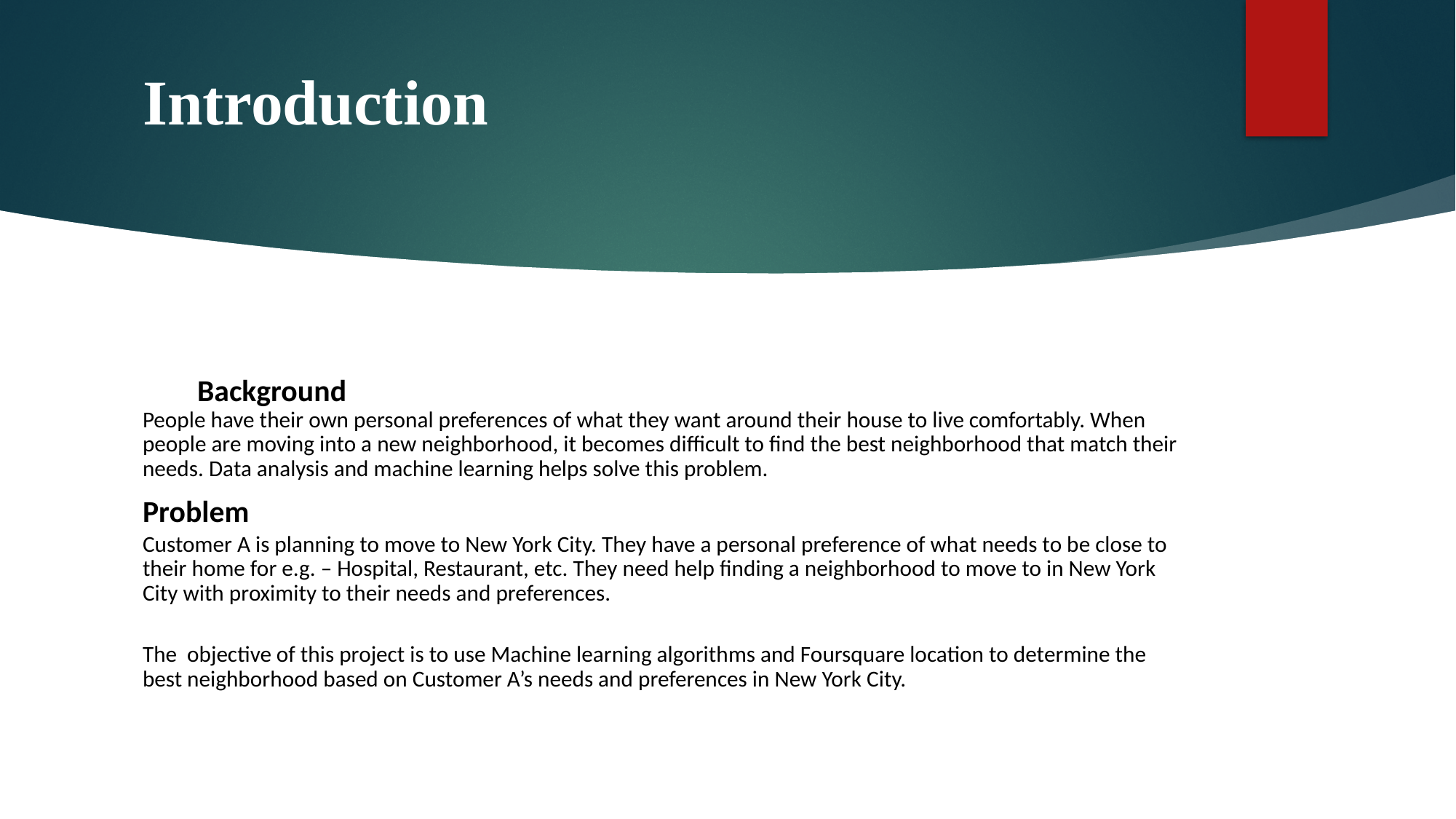

# Introduction

Background
People have their own personal preferences of what they want around their house to live comfortably. When people are moving into a new neighborhood, it becomes difficult to find the best neighborhood that match their needs. Data analysis and machine learning helps solve this problem.
Problem
Customer A is planning to move to New York City. They have a personal preference of what needs to be close to their home for e.g. – Hospital, Restaurant, etc. They need help finding a neighborhood to move to in New York City with proximity to their needs and preferences.

The  objective of this project is to use Machine learning algorithms and Foursquare location to determine the best neighborhood based on Customer A’s needs and preferences in New York City.